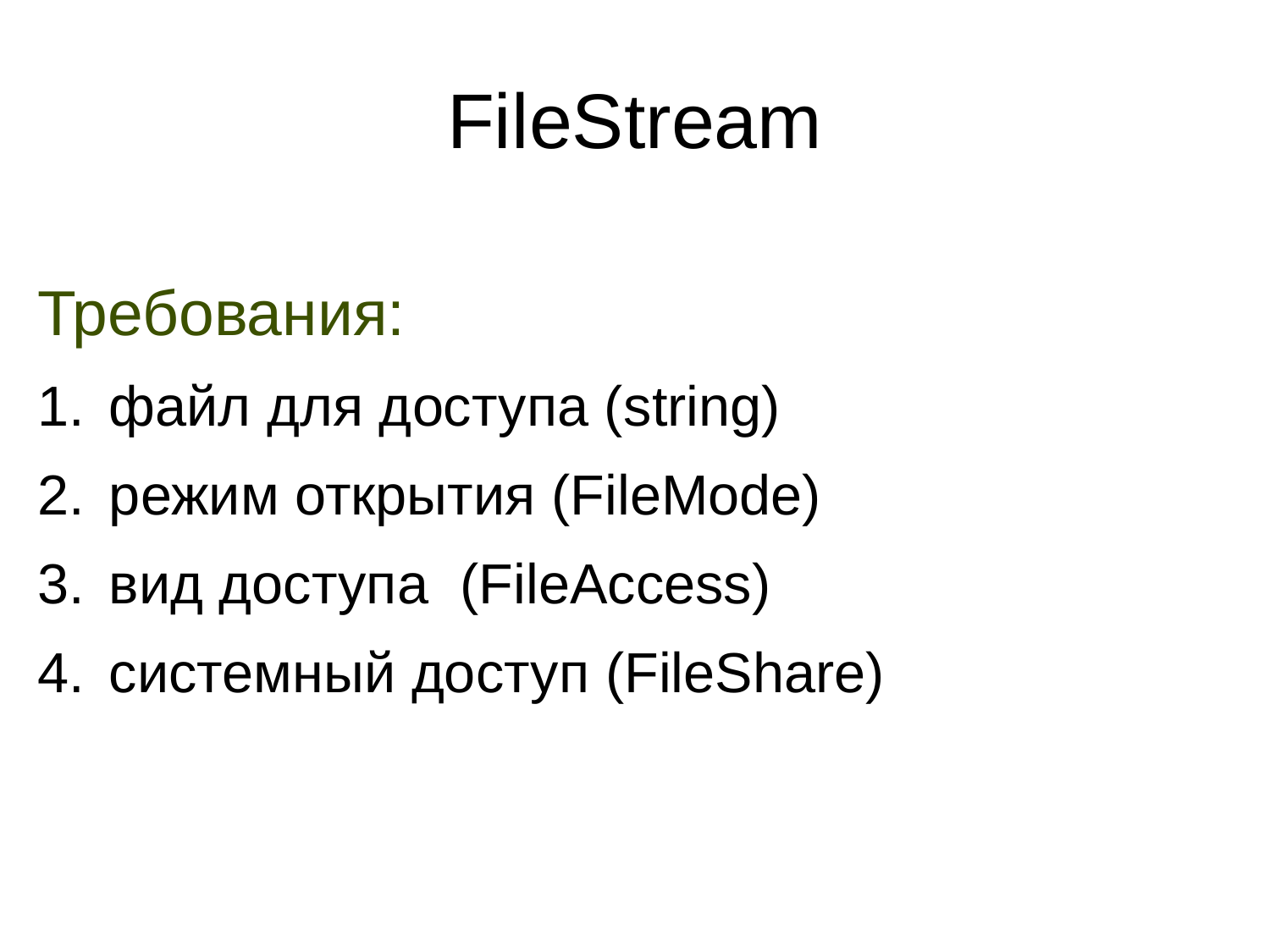

# FileStream
Требования:
файл для доступа (string)
режим открытия (FileMode)
вид доступа  (FileAccess)
системный доступ (FileShare)